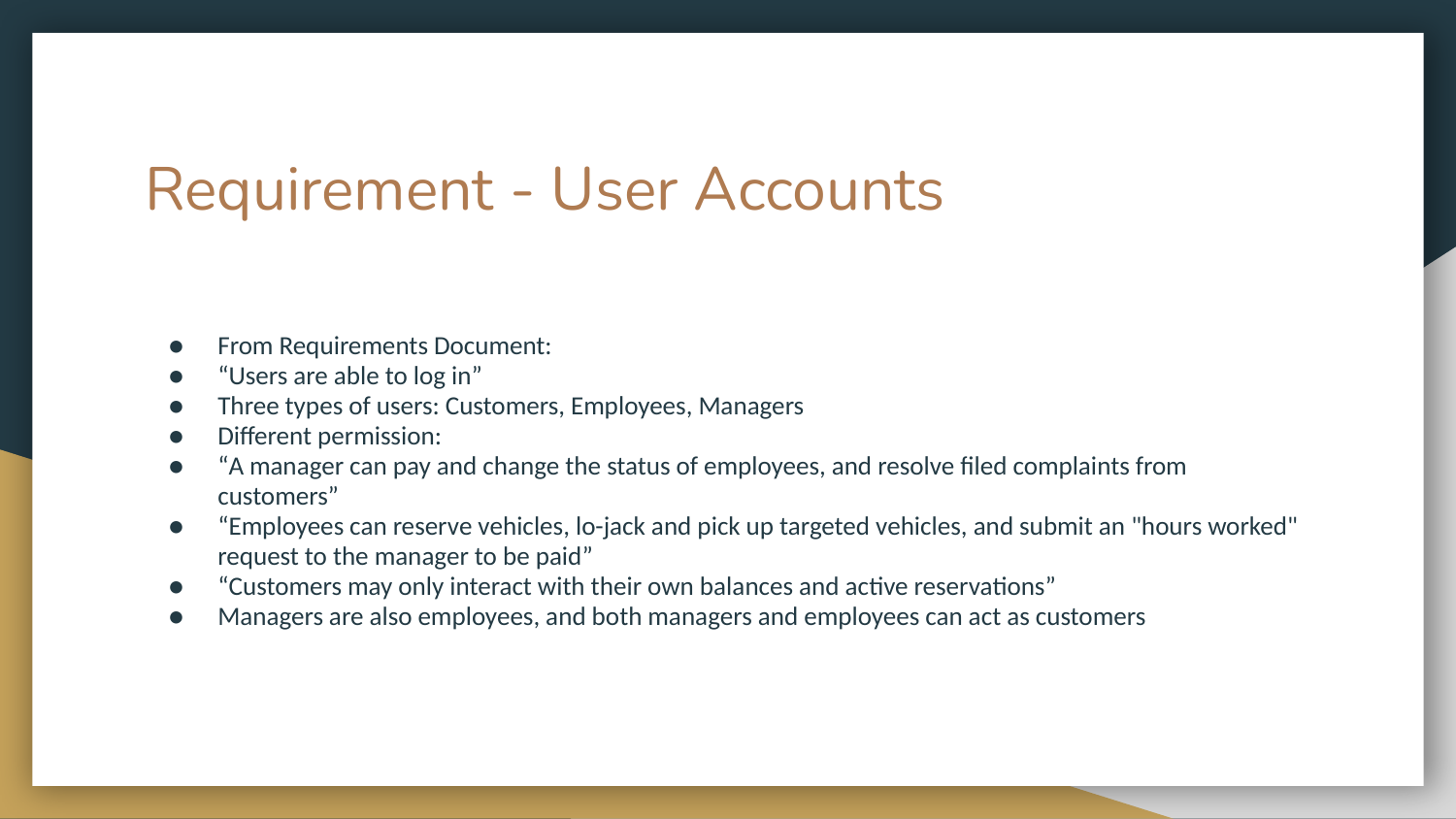

# Requirement - User Accounts
From Requirements Document:
“Users are able to log in”
Three types of users: Customers, Employees, Managers
Different permission:
“A manager can pay and change the status of employees, and resolve filed complaints from customers”
“Employees can reserve vehicles, lo-jack and pick up targeted vehicles, and submit an "hours worked" request to the manager to be paid”
“Customers may only interact with their own balances and active reservations”
Managers are also employees, and both managers and employees can act as customers